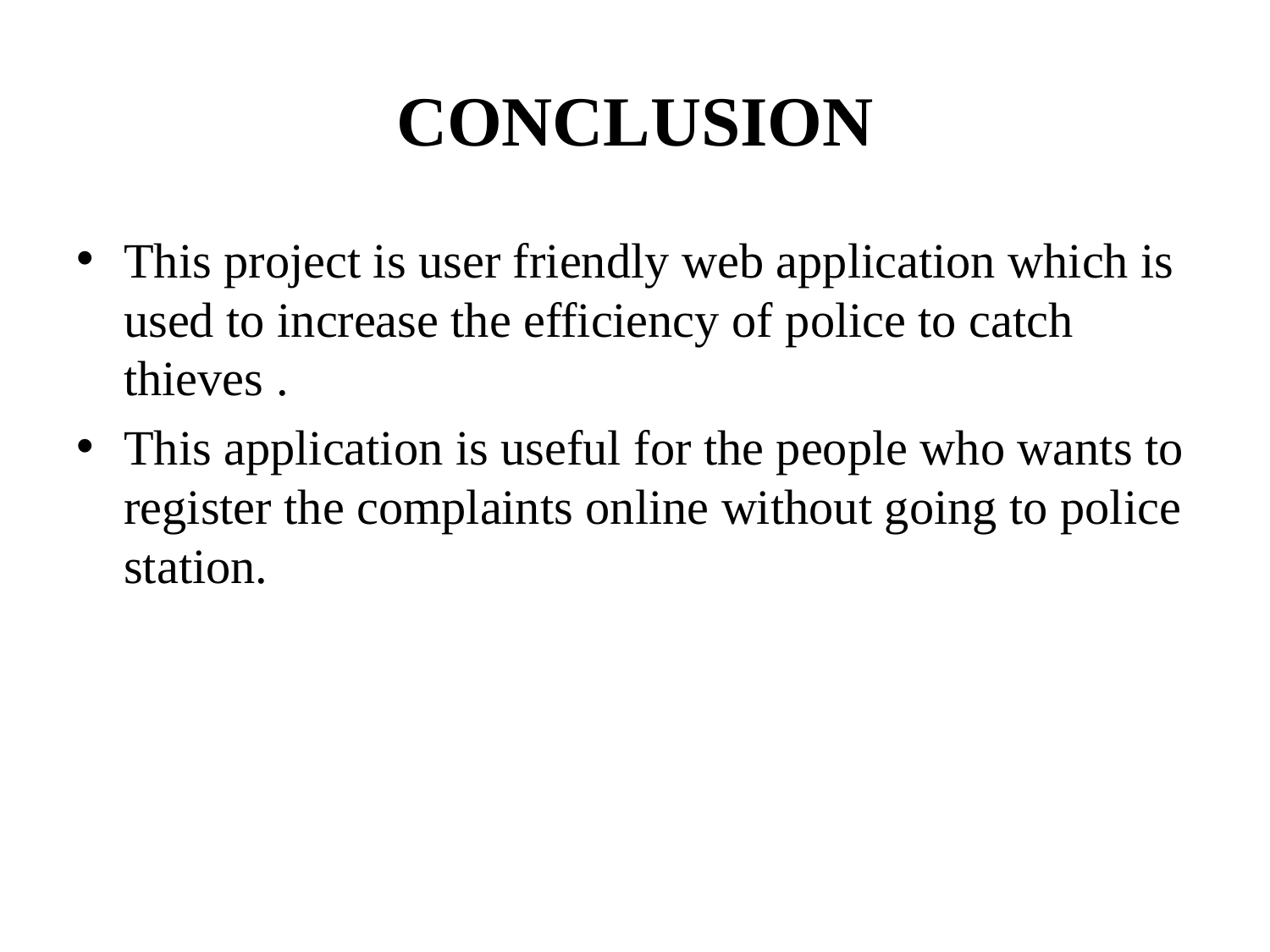

# CONCLUSION
This project is user friendly web application which is used to increase the efficiency of police to catch thieves .
This application is useful for the people who wants to register the complaints online without going to police station.